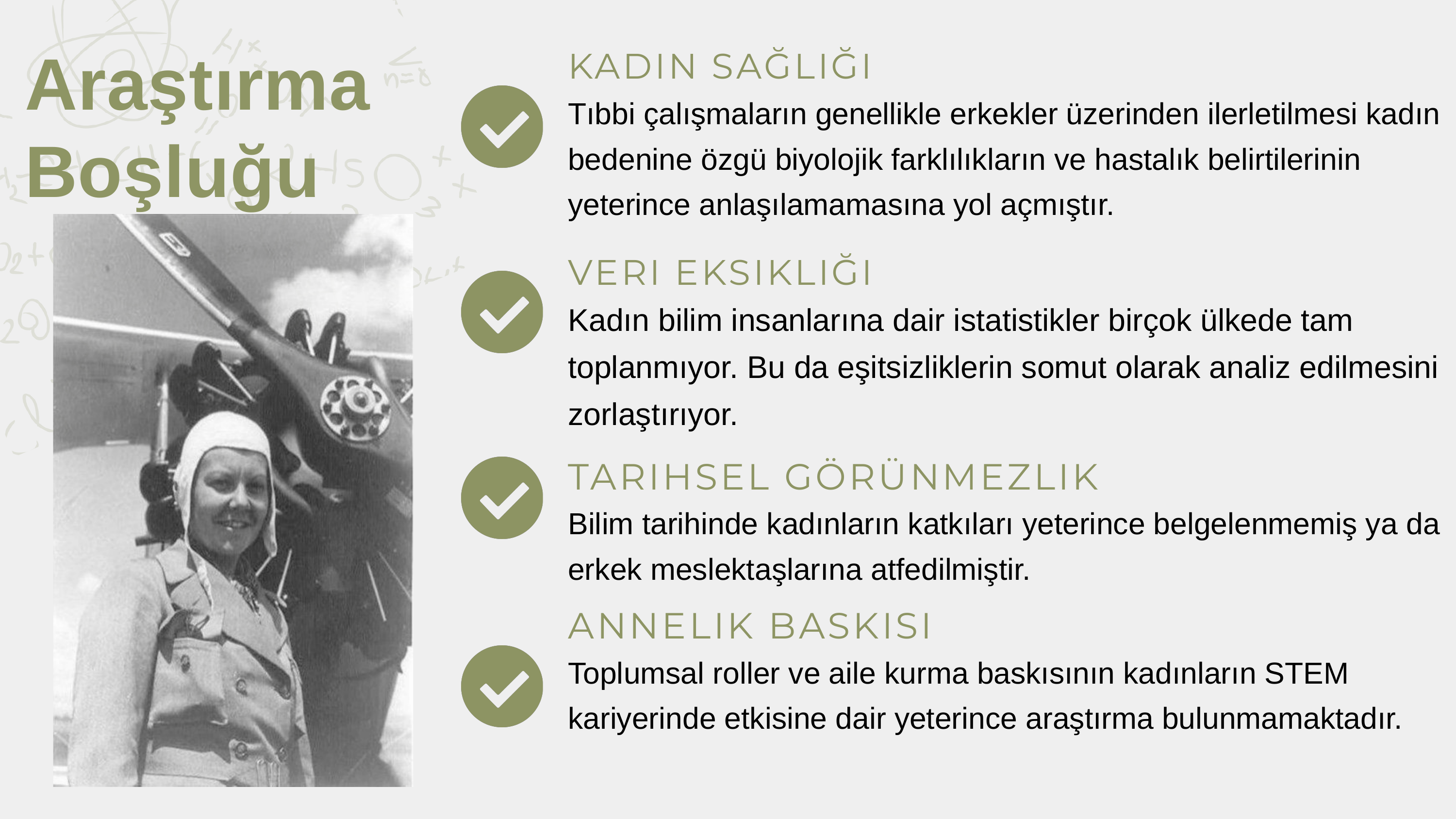

Araştırma
Boşluğu
KADIN SAĞLIĞI
Tıbbi çalışmaların genellikle erkekler üzerinden ilerletilmesi kadın bedenine özgü biyolojik farklılıkların ve hastalık belirtilerinin yeterince anlaşılamamasına yol açmıştır.

VERI EKSIKLIĞI
Kadın bilim insanlarına dair istatistikler birçok ülkede tam toplanmıyor. Bu da eşitsizliklerin somut olarak analiz edilmesini zorlaştırıyor.

TARIHSEL GÖRÜNMEZLIK
Bilim tarihinde kadınların katkıları yeterince belgelenmemiş ya da erkek meslektaşlarına atfedilmiştir.

ANNELIK BASKISI
Toplumsal roller ve aile kurma baskısının kadınların STEM kariyerinde etkisine dair yeterince araştırma bulunmamaktadır.